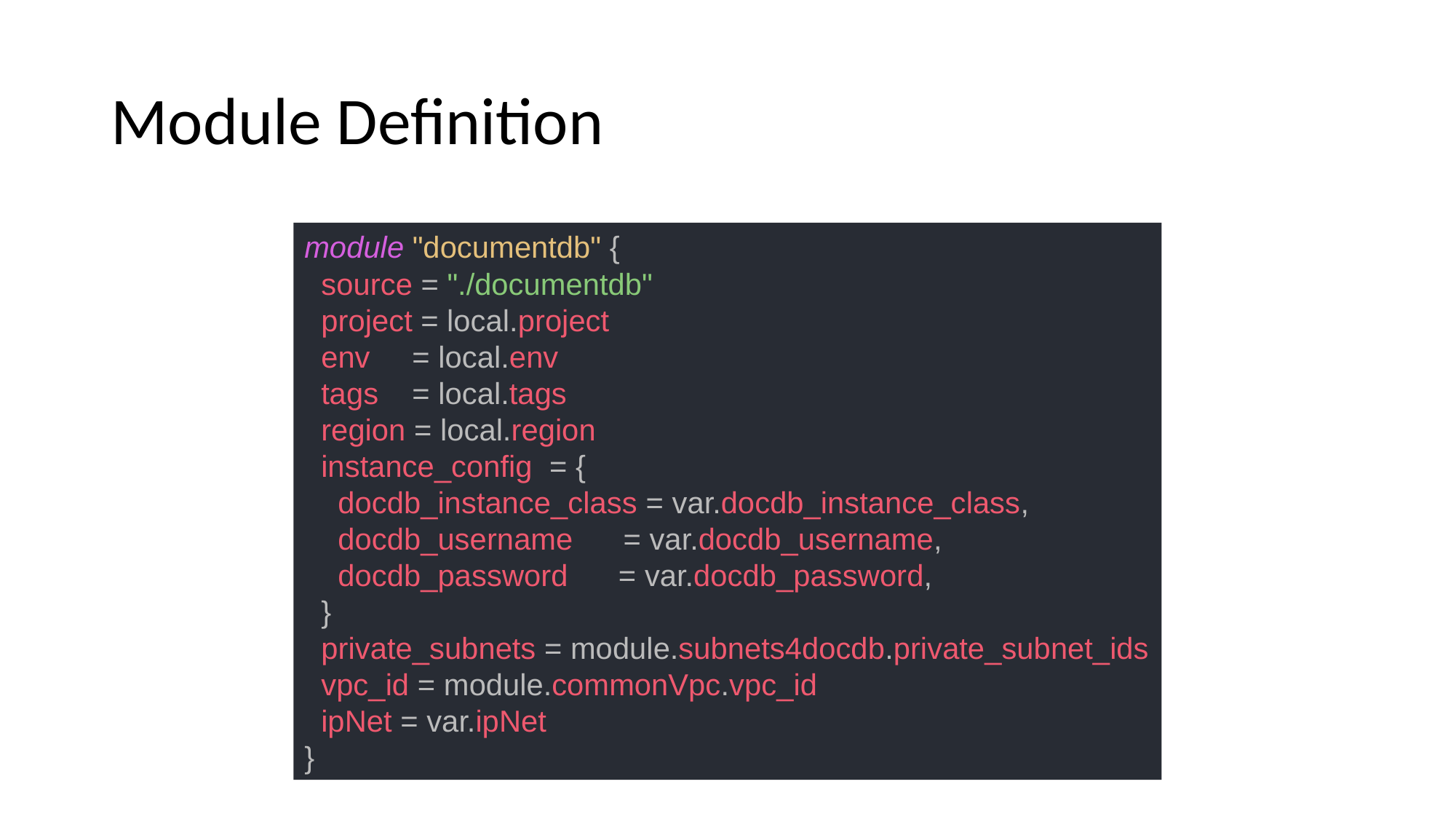

# Module Definition
module "documentdb" {
  source = "./documentdb"
  project = local.project
  env     = local.env
  tags    = local.tags
  region = local.region
  instance_config  = {
    docdb_instance_class = var.docdb_instance_class,
    docdb_username      = var.docdb_username,
    docdb_password      = var.docdb_password,
  }
  private_subnets = module.subnets4docdb.private_subnet_ids
  vpc_id = module.commonVpc.vpc_id
  ipNet = var.ipNet
}